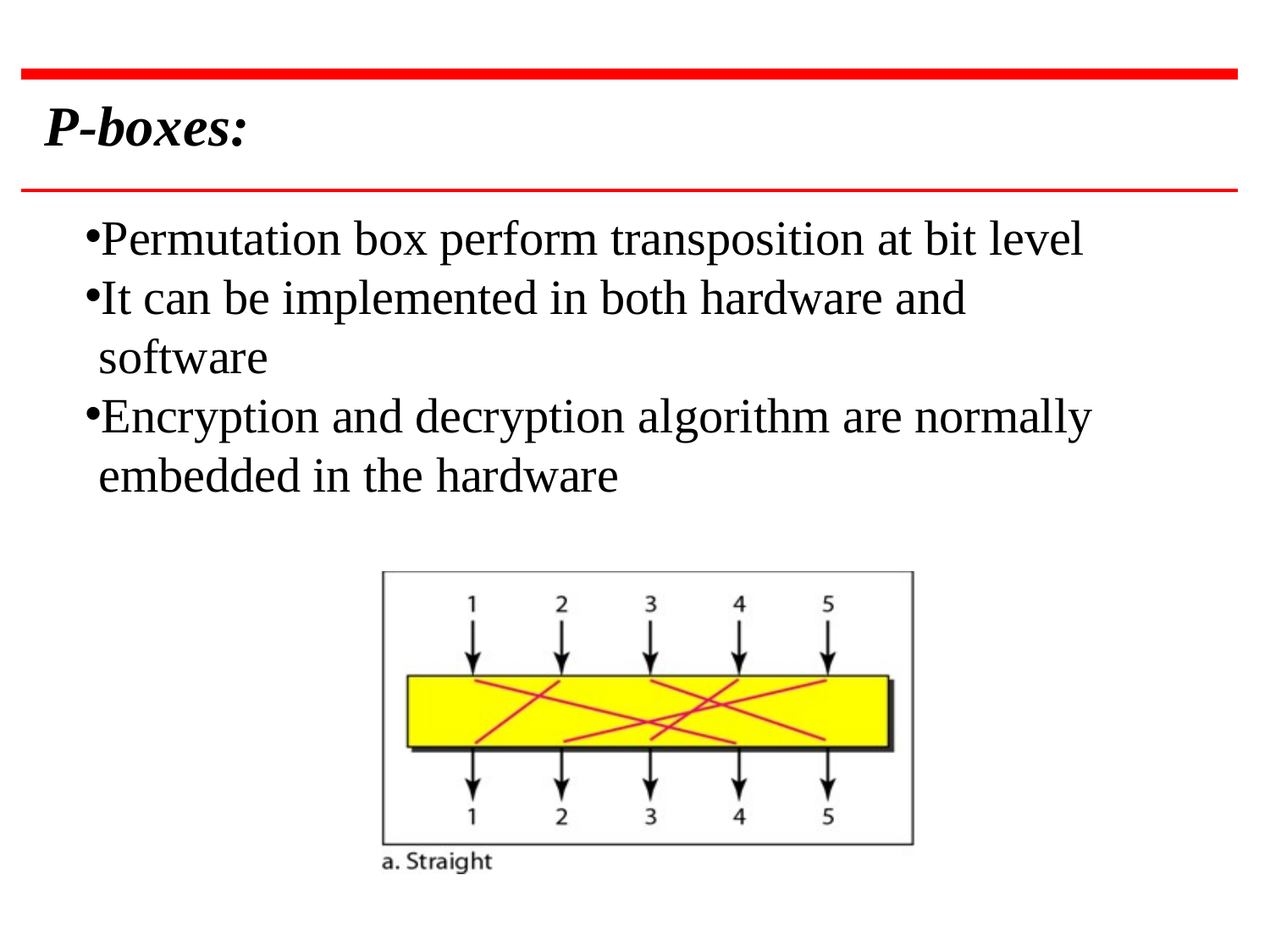

# P-boxes:

Permutation box perform transposition at bit level
It can be implemented in both hardware and  software
Encryption and decryption algorithm are normally  embedded in the hardware